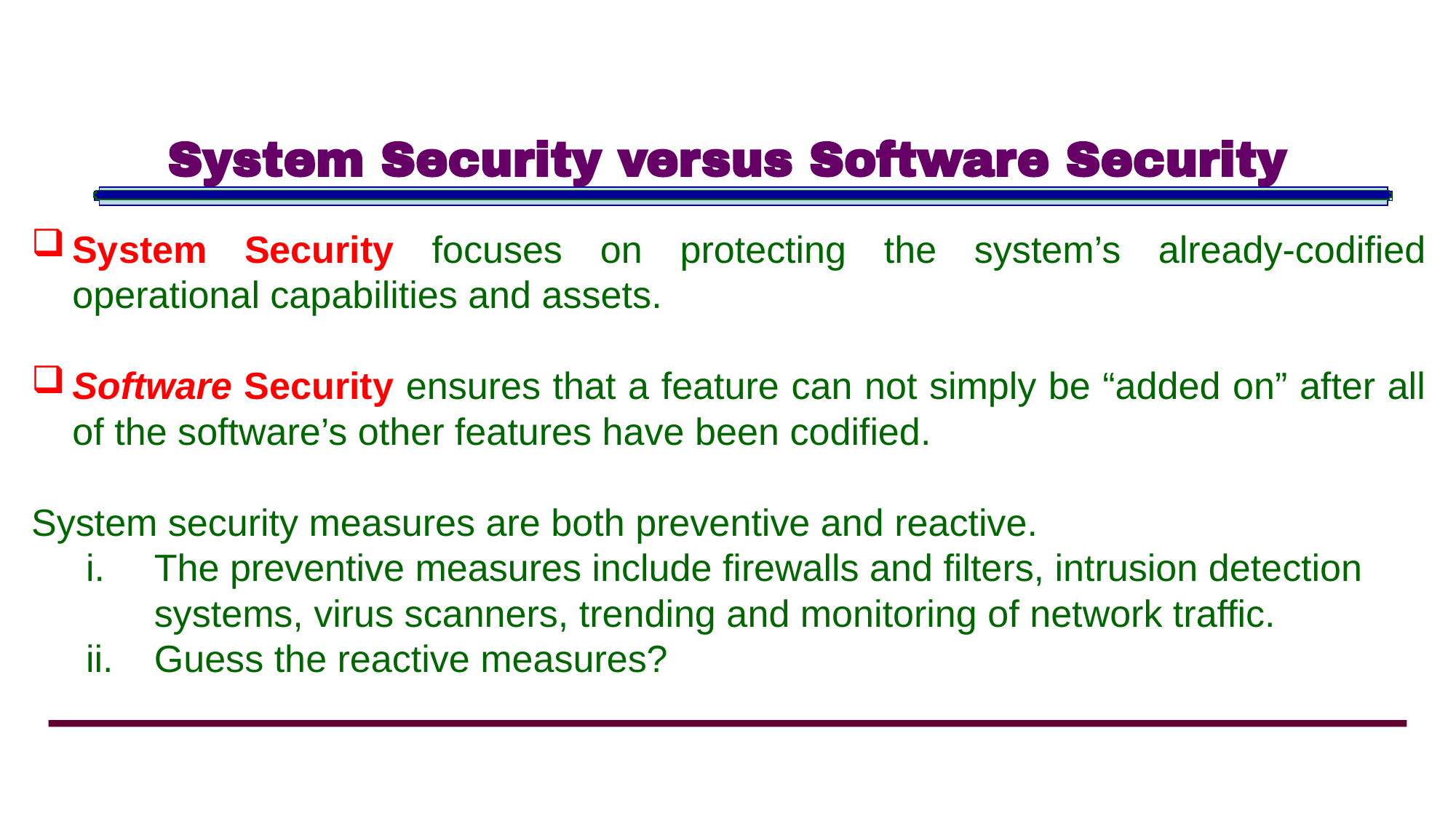

# System Security versus Software Security
System Security focuses on protecting the system’s already-codified operational capabilities and assets.

Software Security ensures that a feature can not simply be “added on” after all of the software’s other features have been codified.

System security measures are both preventive and reactive.
The preventive measures include firewalls and filters, intrusion detection systems, virus scanners, trending and monitoring of network traffic.
Guess the reactive measures?